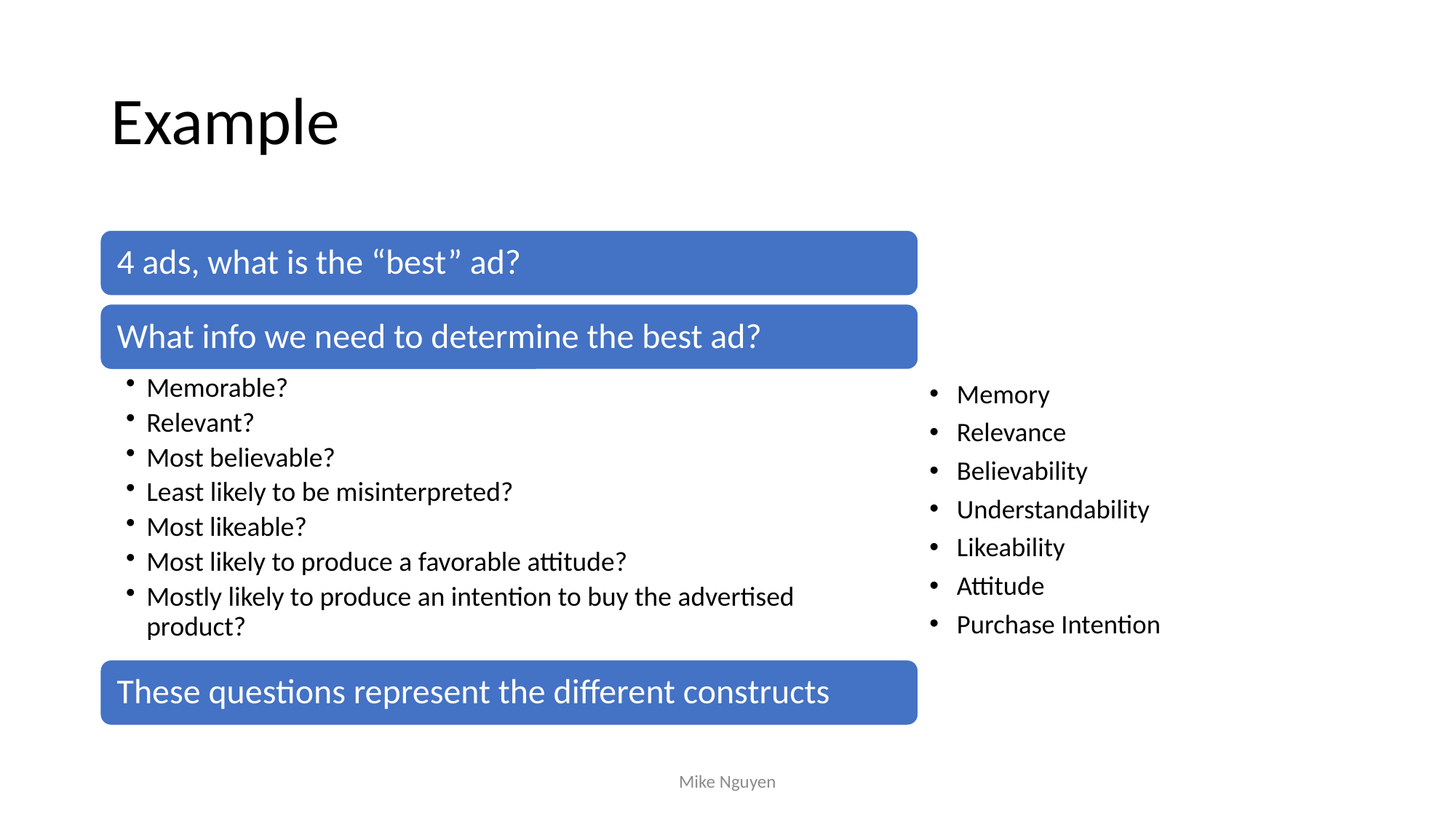

# Example
4 ads, what is the “best” ad?
What info we need to determine the best ad?
Memorable?
Relevant?
Most believable?
Least likely to be misinterpreted?
Most likeable?
Most likely to produce a favorable attitude?
Mostly likely to produce an intention to buy the advertised product?
These questions represent the different constructs
Memory
Relevance
Believability
Understandability
Likeability
Attitude
Purchase Intention

Mike Nguyen